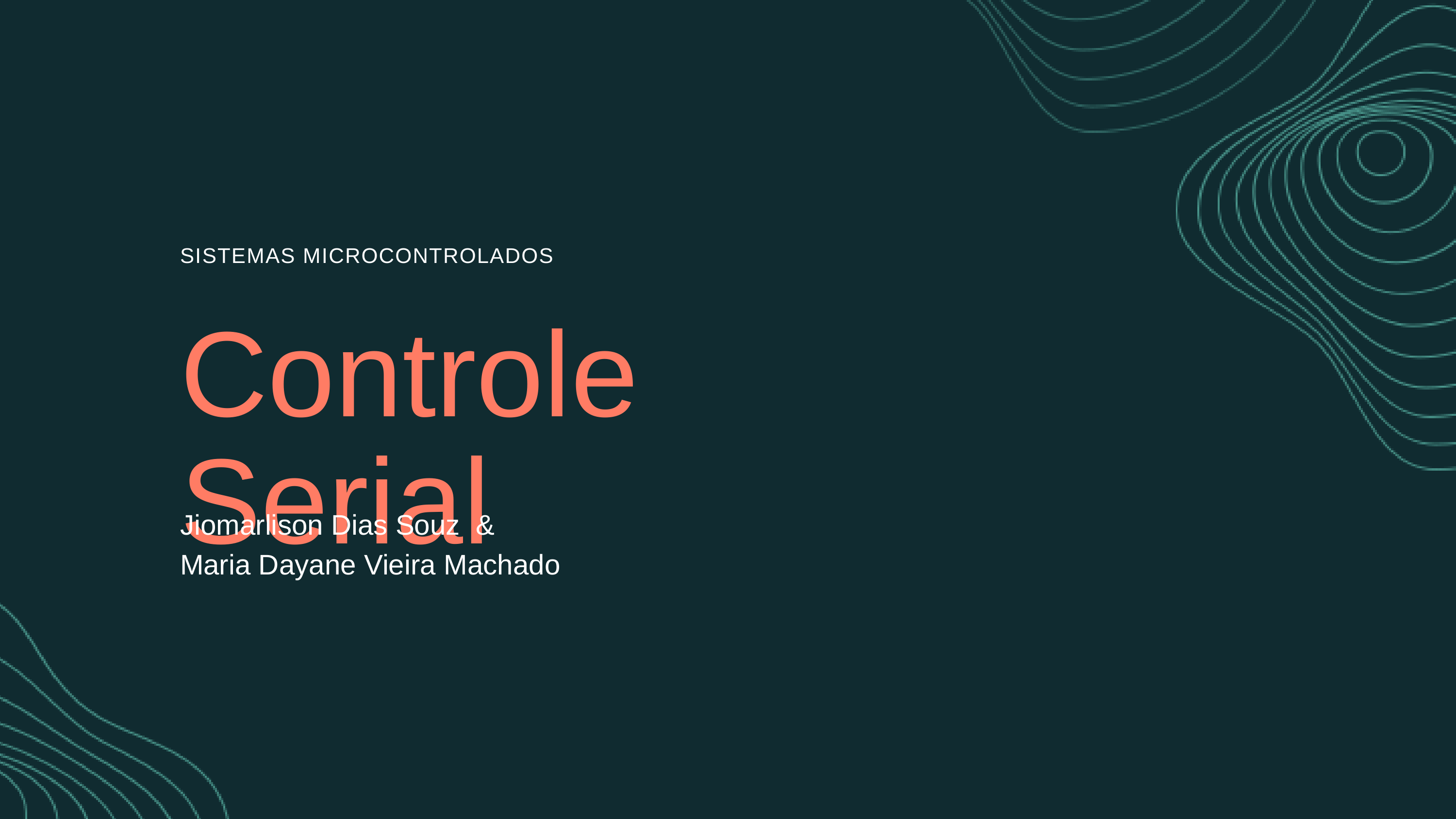

SISTEMAS MICROCONTROLADOS
Controle Serial
Jiomarlison Dias Souz  &
Maria Dayane Vieira Machado